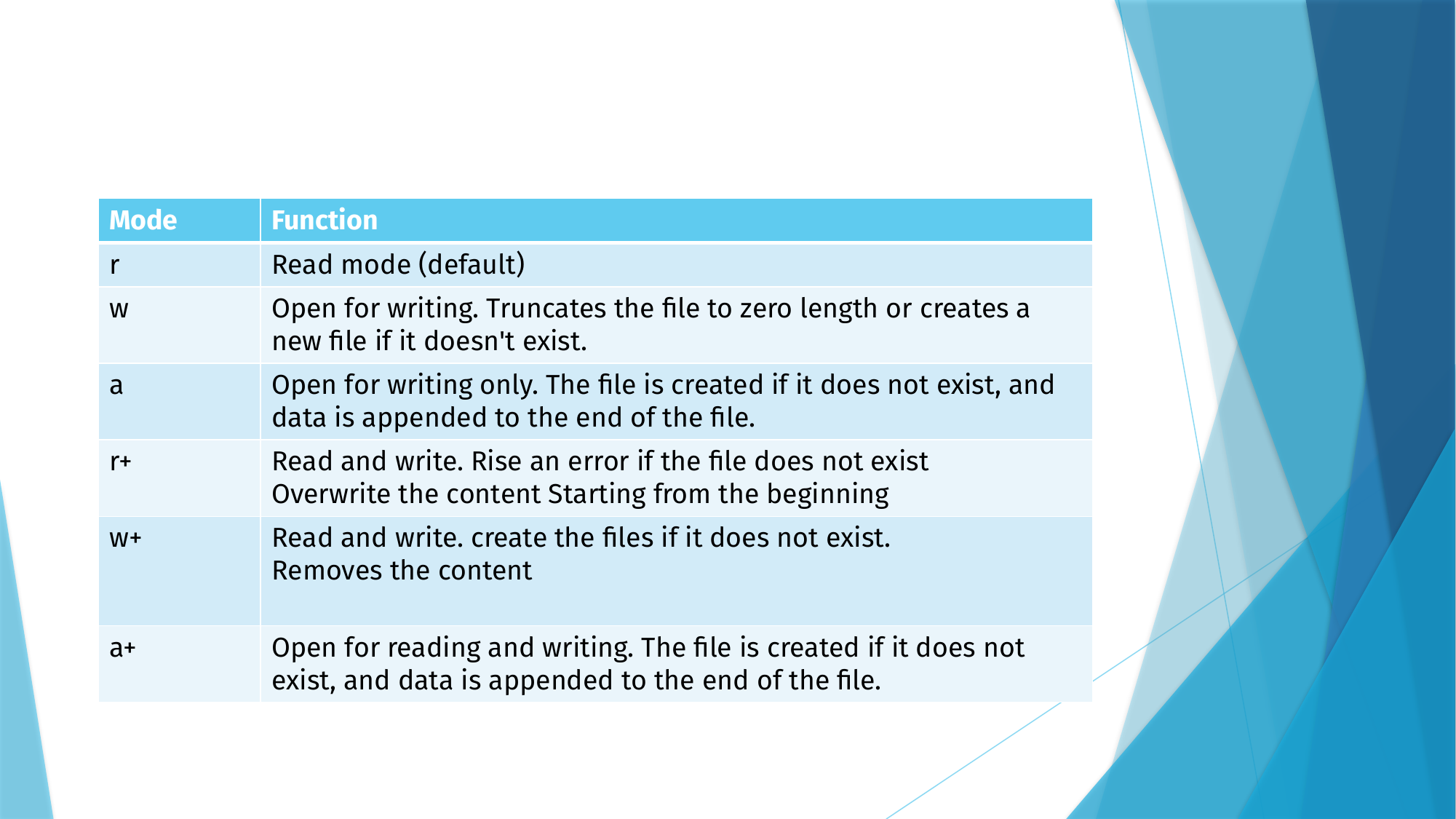

| Mode | Function |
| --- | --- |
| r | Read mode (default) |
| w | Open for writing. Truncates the file to zero length or creates a new file if it doesn't exist. |
| a | Open for writing only. The file is created if it does not exist, and data is appended to the end of the file. |
| r+ | Read and write. Rise an error if the file does not exist Overwrite the content Starting from the beginning |
| w+ | Read and write. create the files if it does not exist. Removes the content |
| a+ | Open for reading and writing. The file is created if it does not exist, and data is appended to the end of the file. |